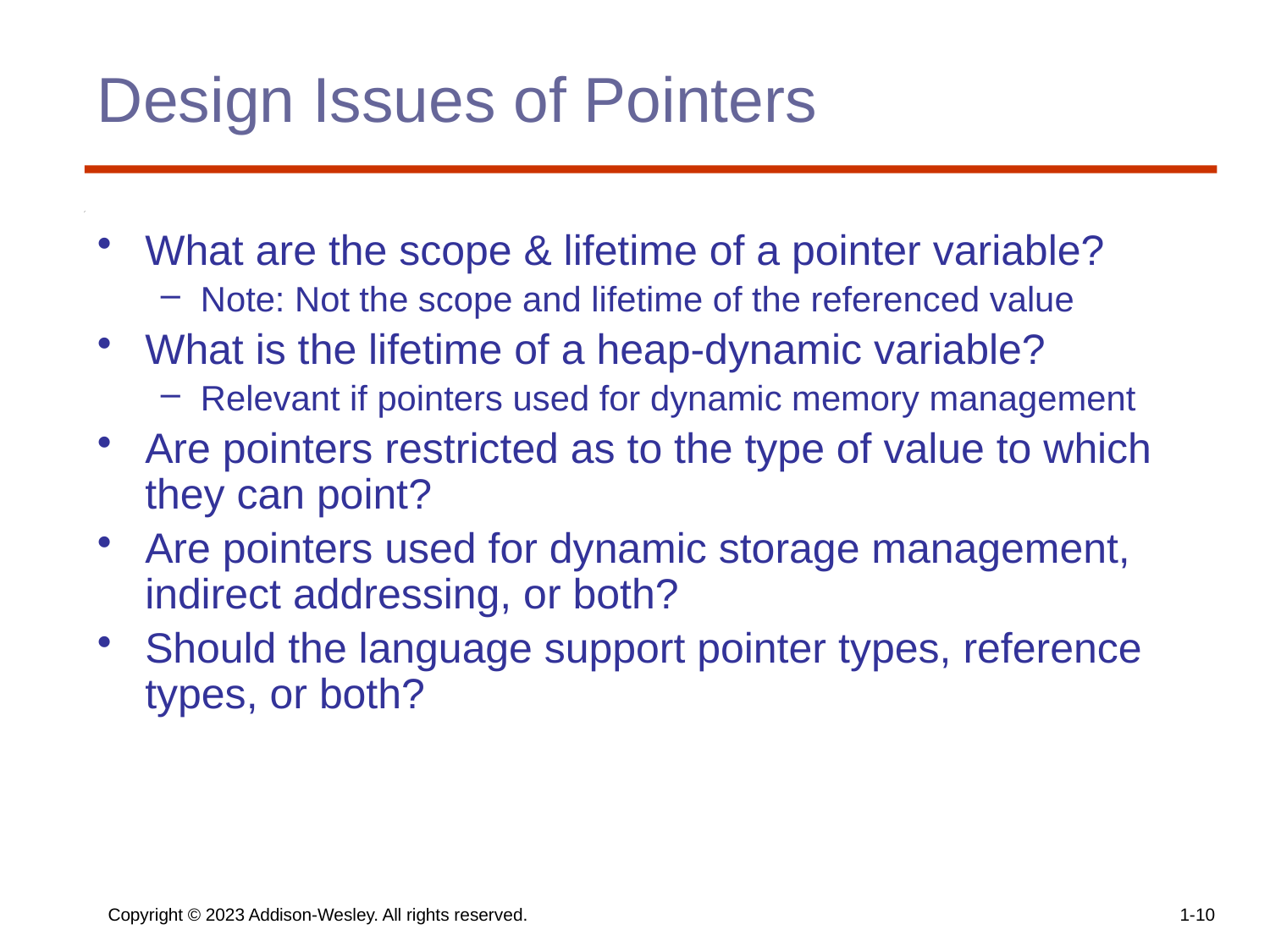

# Design Issues of Pointers
What are the scope & lifetime of a pointer variable?
Note: Not the scope and lifetime of the referenced value
What is the lifetime of a heap-dynamic variable?
Relevant if pointers used for dynamic memory management
Are pointers restricted as to the type of value to which they can point?
Are pointers used for dynamic storage management, indirect addressing, or both?
Should the language support pointer types, reference types, or both?
Copyright © 2023 Addison-Wesley. All rights reserved.
1-10